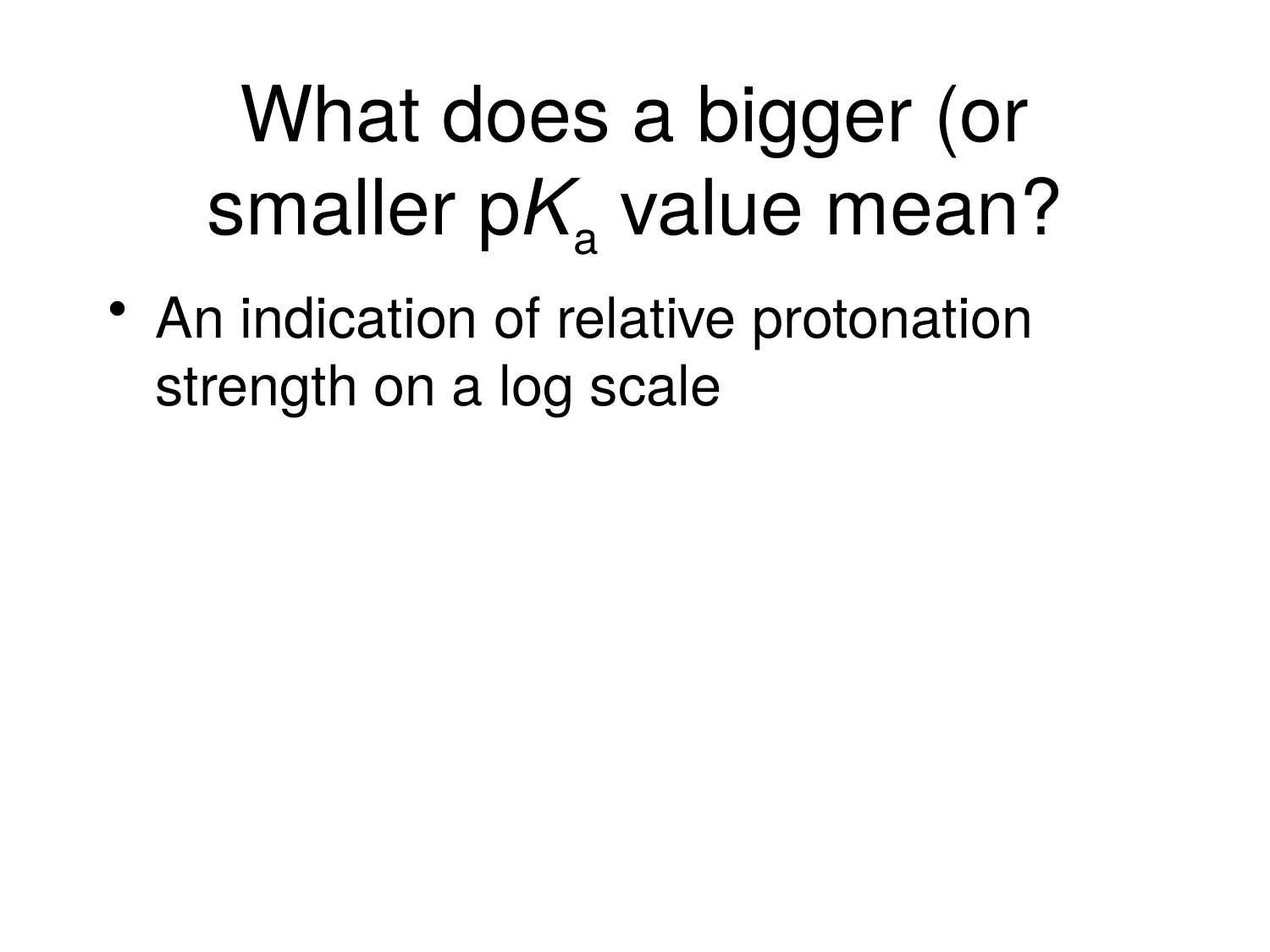

# What does a bigger (or smaller pKa value mean?
An indication of relative protonation strength on a log scale